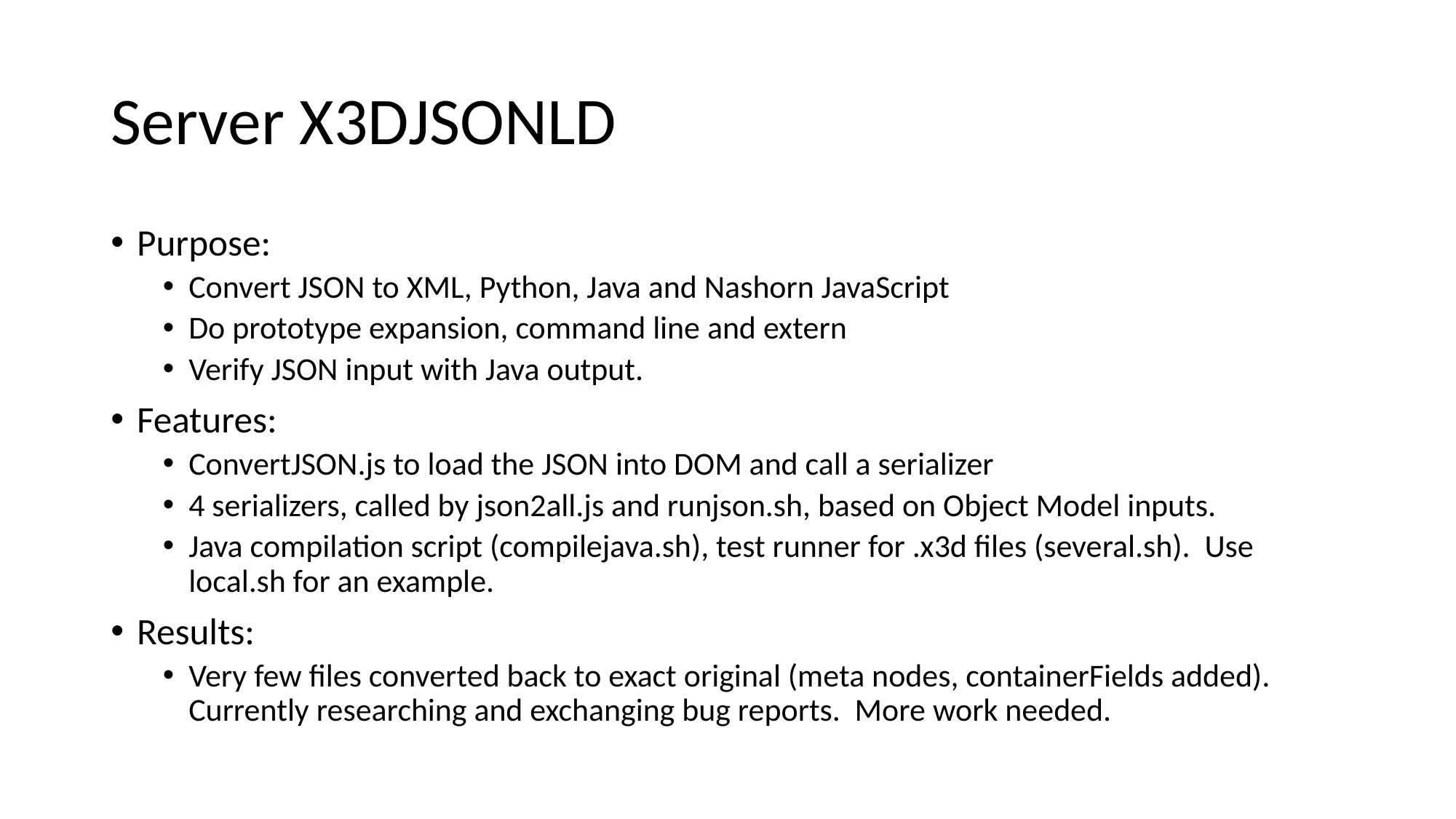

# Server X3DJSONLD
Purpose:
Convert JSON to XML, Python, Java and Nashorn JavaScript
Do prototype expansion, command line and extern
Verify JSON input with Java output.
Features:
ConvertJSON.js to load the JSON into DOM and call a serializer
4 serializers, called by json2all.js and runjson.sh, based on Object Model inputs.
Java compilation script (compilejava.sh), test runner for .x3d files (several.sh).  Use local.sh for an example.
Results:
Very few files converted back to exact original (meta nodes, containerFields added).  Currently researching and exchanging bug reports.  More work needed.